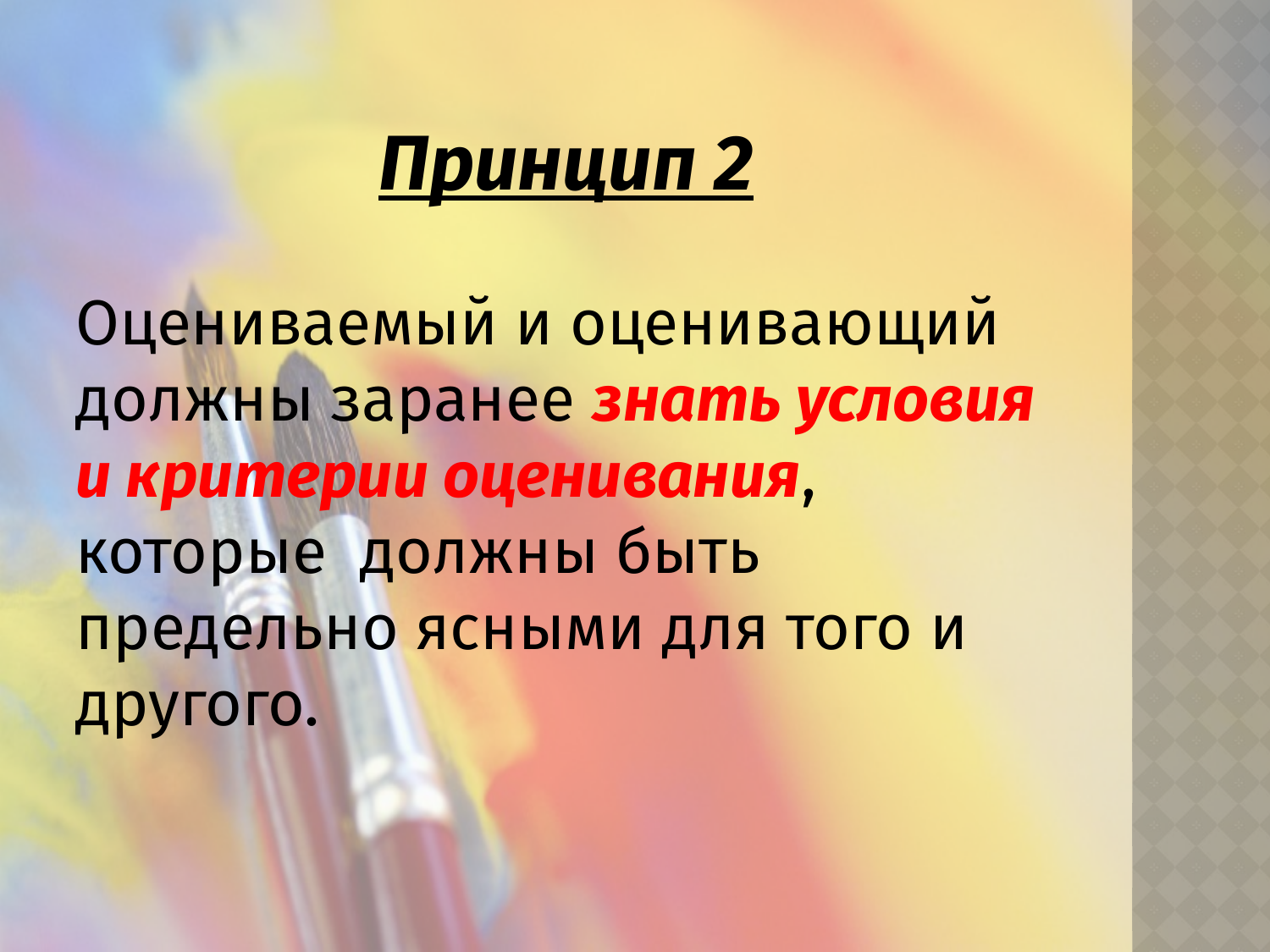

#
Принцип 2

Оцениваемый и оценивающий должны заранее знать условия и критерии оценивания, которые  должны быть предельно ясными для того и другого.